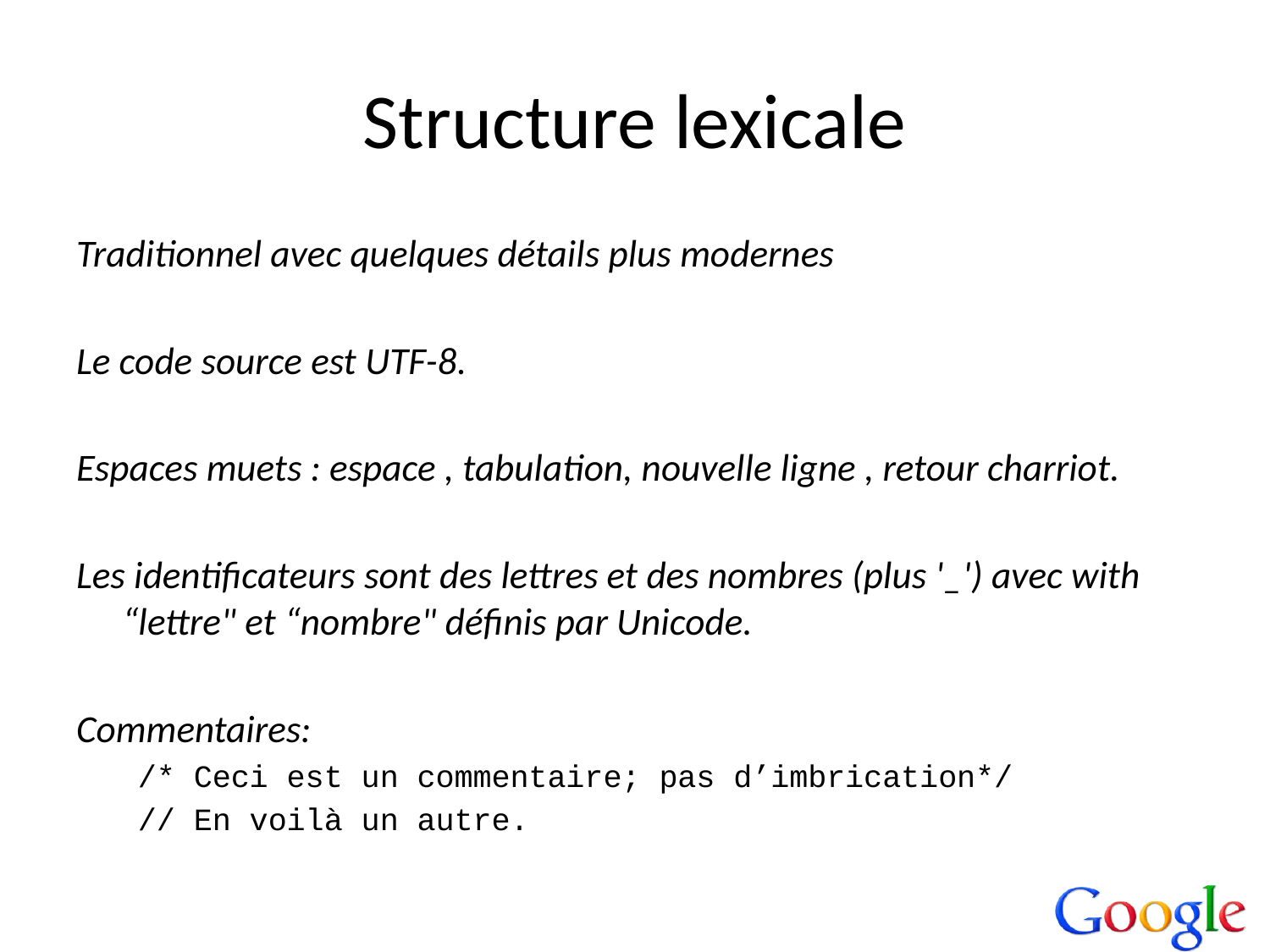

# Structure lexicale
Traditionnel avec quelques détails plus modernes

Le code source est UTF-8.

Espaces muets : espace , tabulation, nouvelle ligne , retour charriot.

Les identificateurs sont des lettres et des nombres (plus '_') avec with “lettre" et “nombre" définis par Unicode.

Commentaires:
/* Ceci est un commentaire; pas d’imbrication*/
// En voilà un autre.